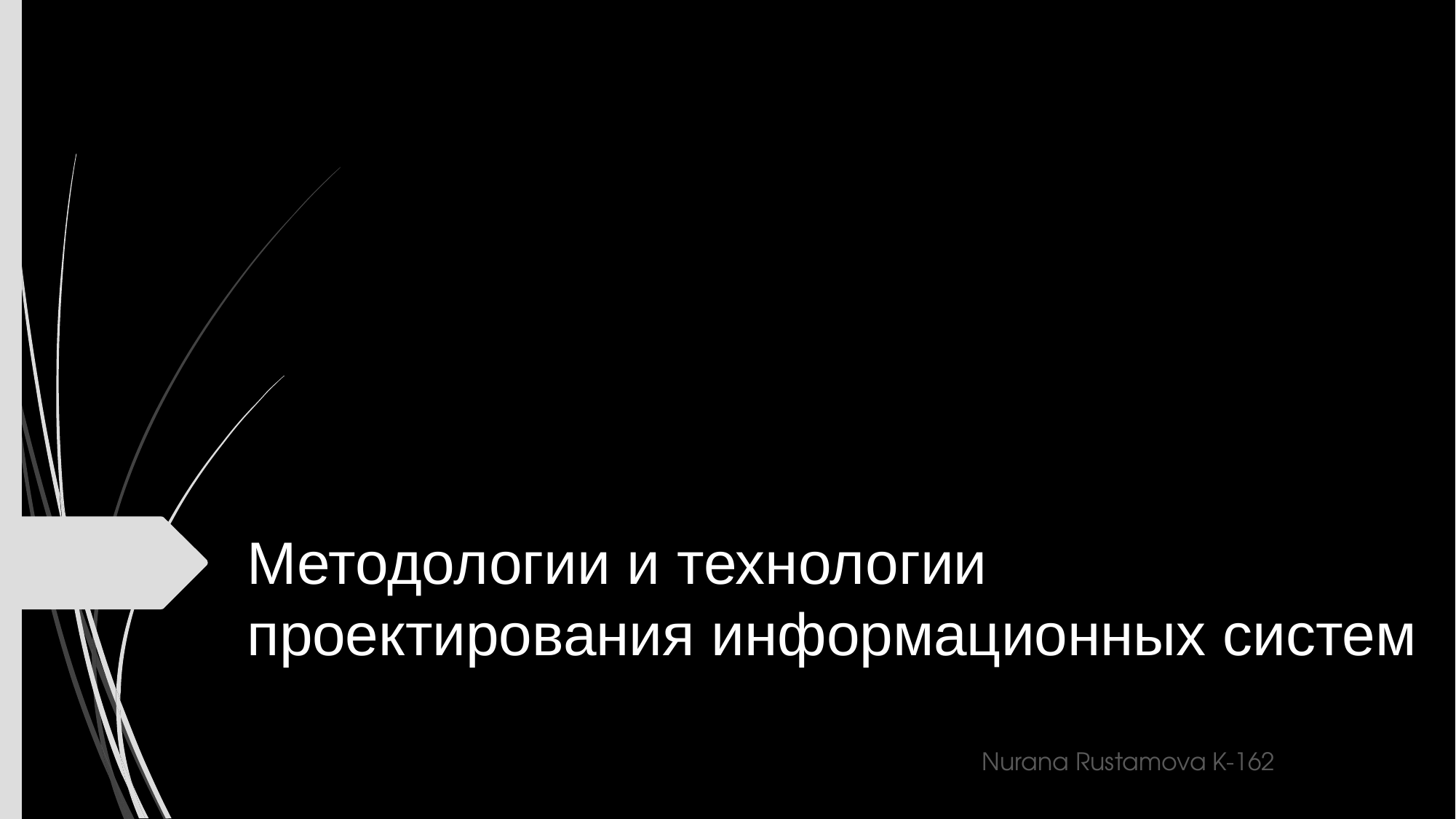

# Методологии и технологии проектирования информационных систем
Nurana Rustamova K-162